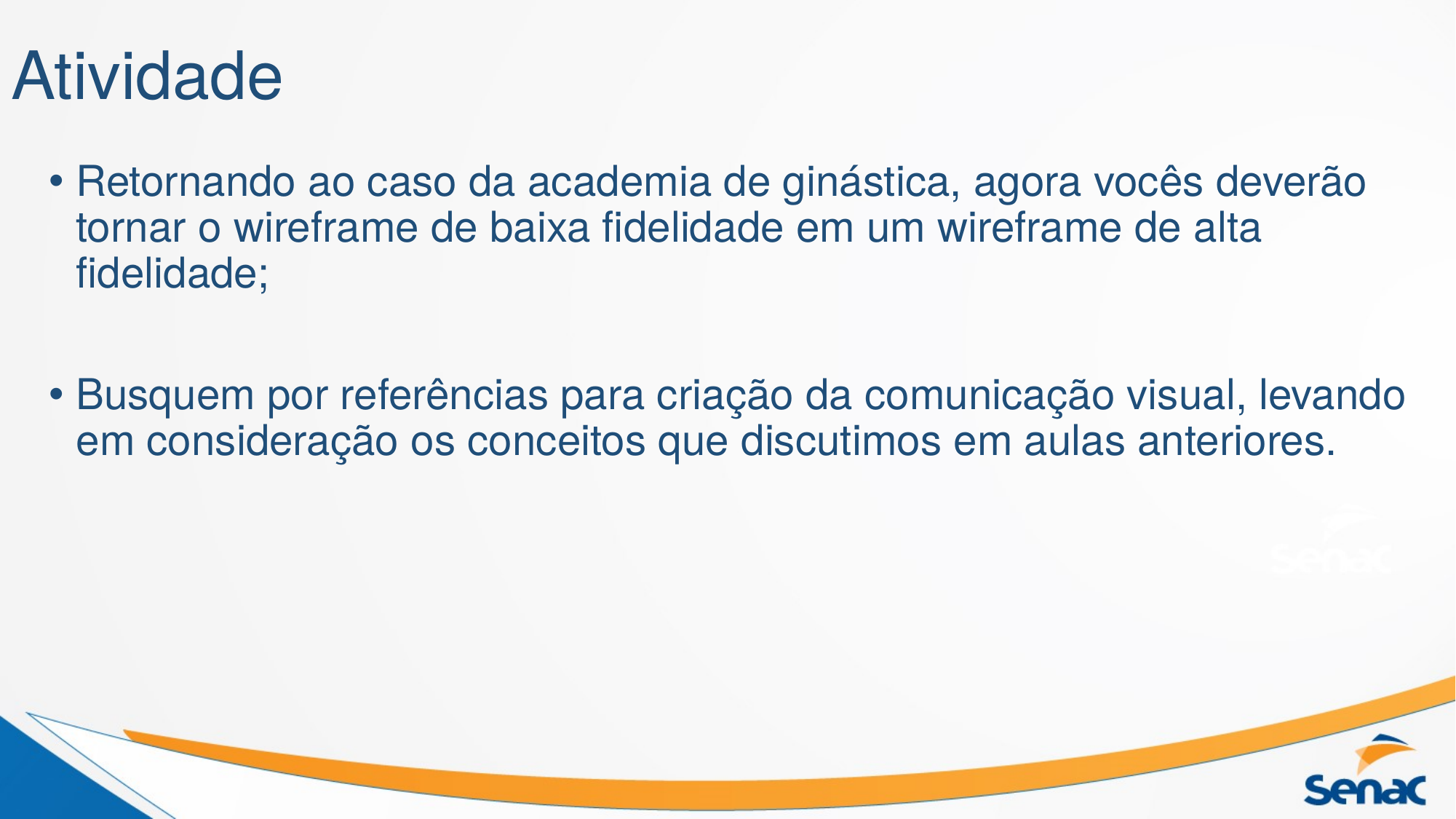

# Atividade
Retornando ao caso da academia de ginástica, agora vocês deverão tornar o wireframe de baixa fidelidade em um wireframe de alta fidelidade;

Busquem por referências para criação da comunicação visual, levando em consideração os conceitos que discutimos em aulas anteriores.